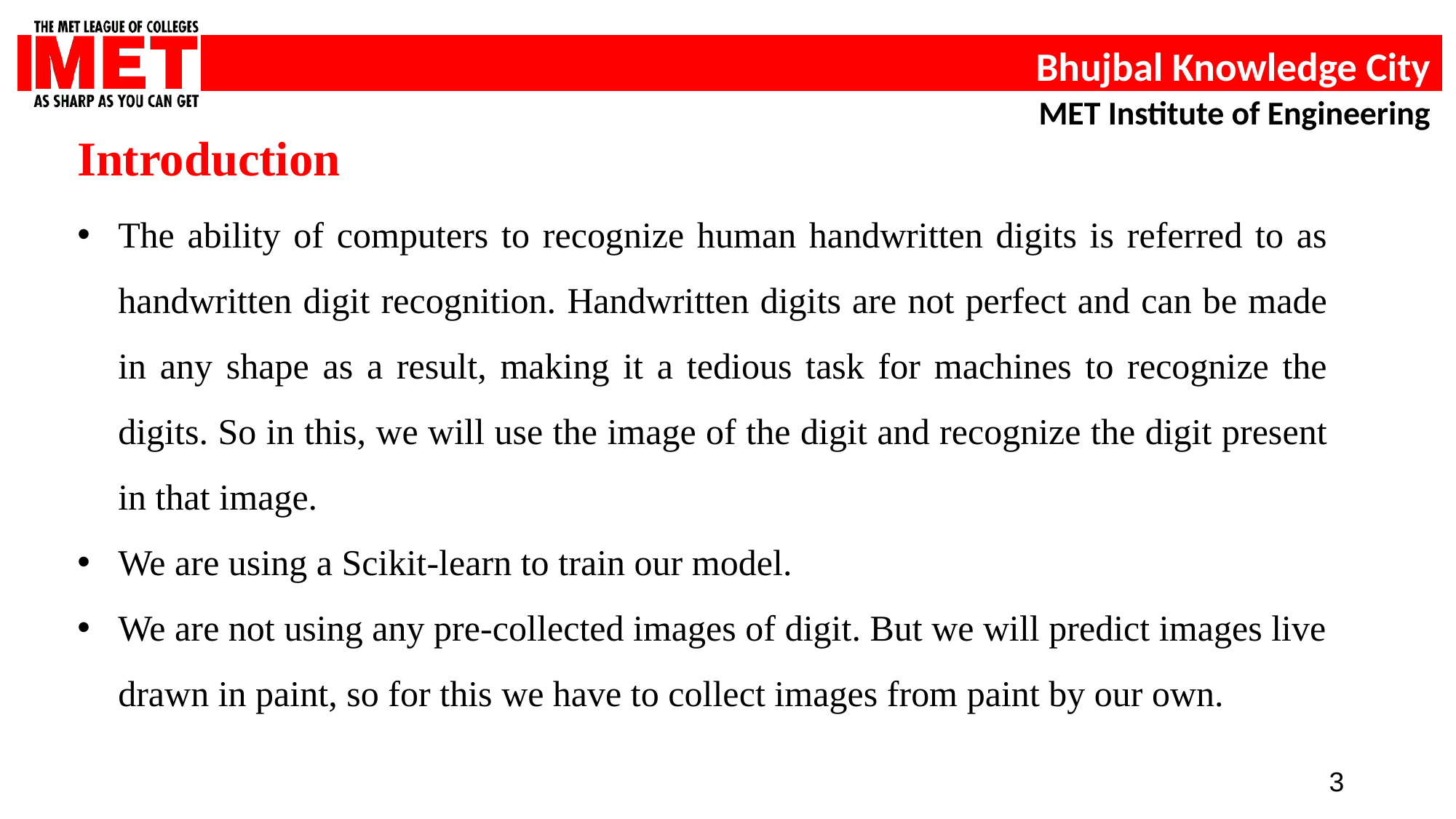

Introduction
The ability of computers to recognize human handwritten digits is referred to as handwritten digit recognition. Handwritten digits are not perfect and can be made in any shape as a result, making it a tedious task for machines to recognize the digits. So in this, we will use the image of the digit and recognize the digit present in that image.
We are using a Scikit-learn to train our model.
We are not using any pre-collected images of digit. But we will predict images live drawn in paint, so for this we have to collect images from paint by our own.
3